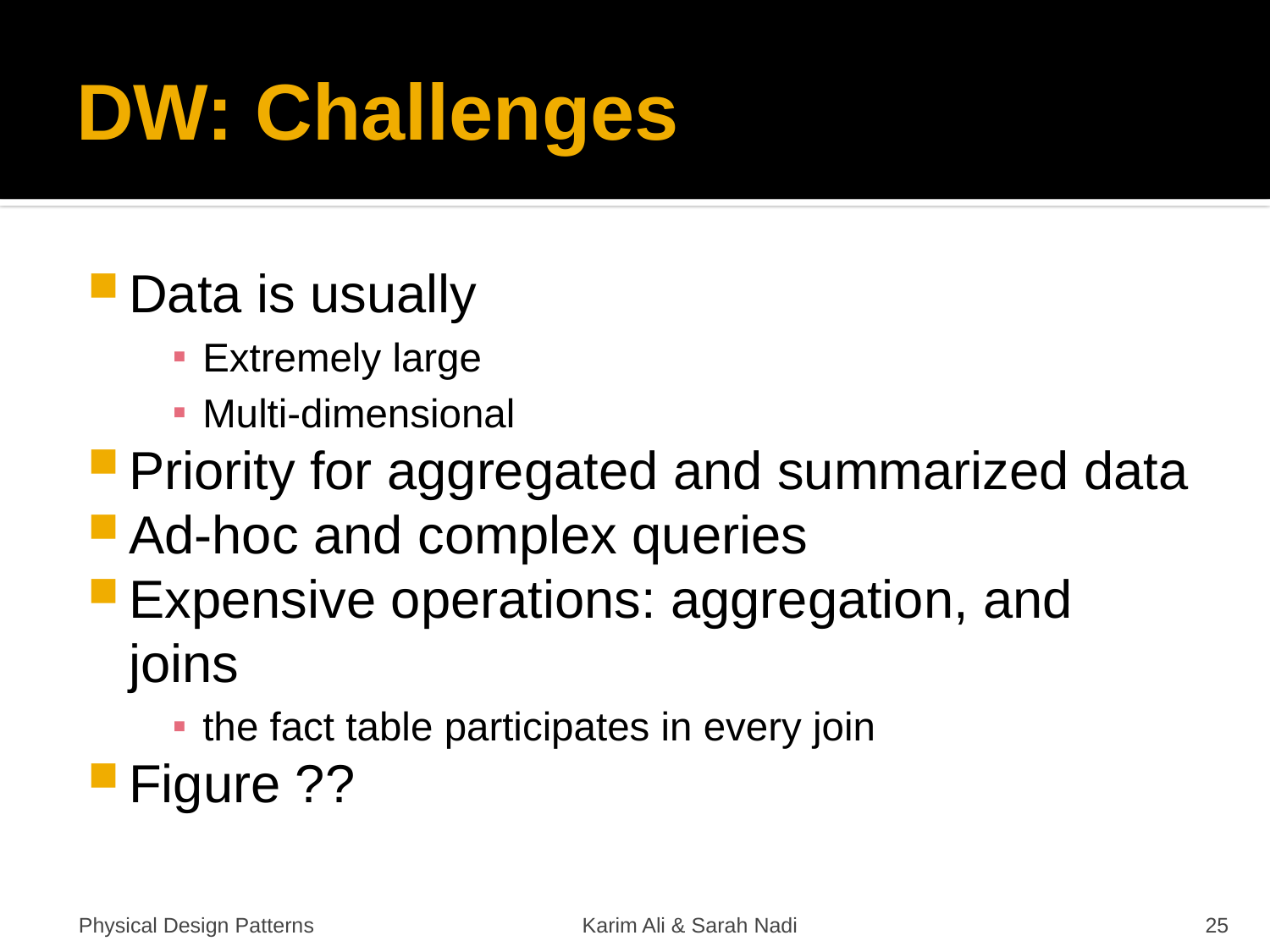

# DW: Challenges
Data is usually
Extremely large
Multi-dimensional
Priority for aggregated and summarized data
Ad-hoc and complex queries
Expensive operations: aggregation, and joins
the fact table participates in every join
Figure ??
Physical Design Patterns
Karim Ali & Sarah Nadi
25